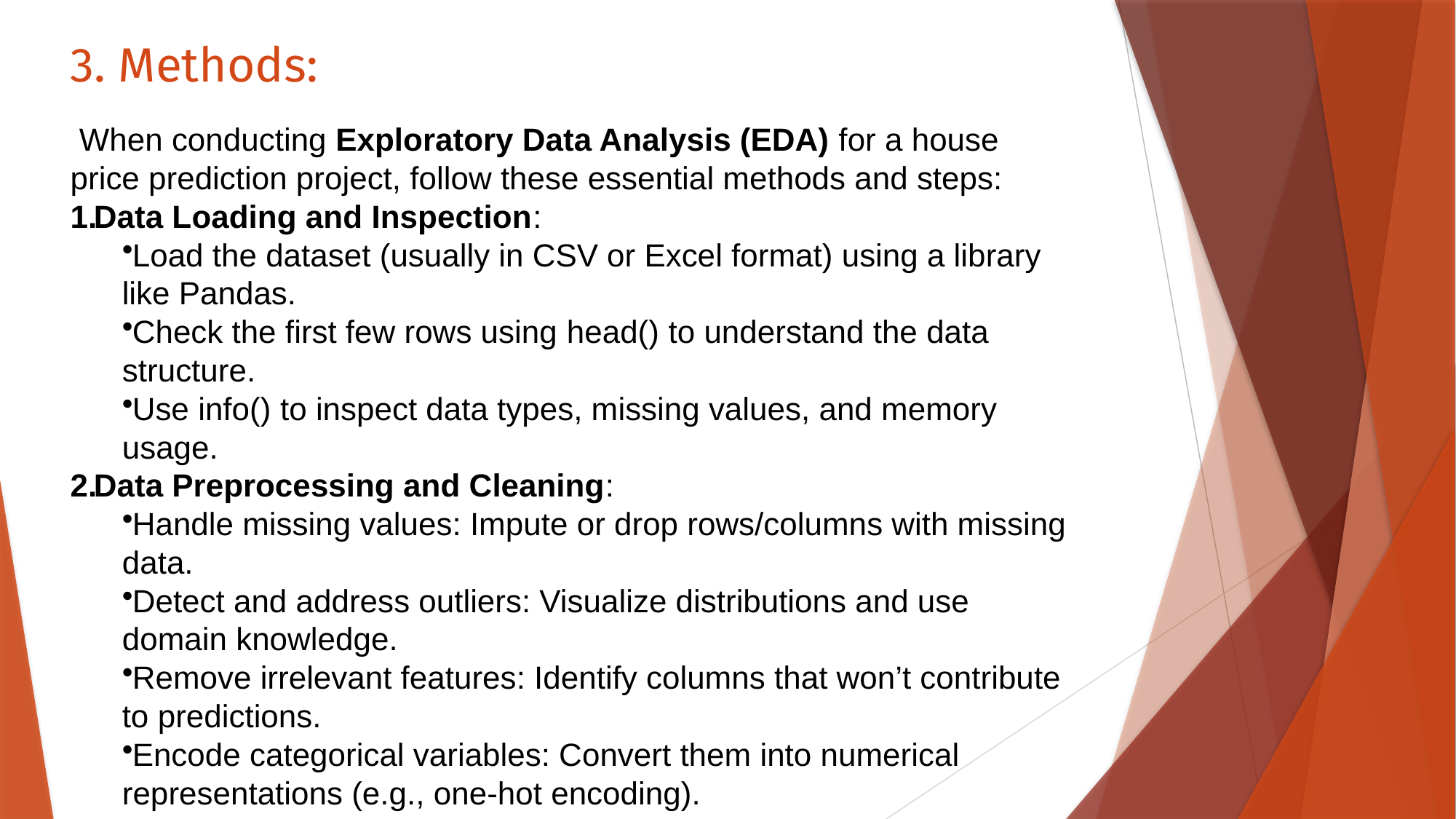

# 3. Methods:
 When conducting Exploratory Data Analysis (EDA) for a house price prediction project, follow these essential methods and steps:
Data Loading and Inspection:
Load the dataset (usually in CSV or Excel format) using a library like Pandas.
Check the first few rows using head() to understand the data structure.
Use info() to inspect data types, missing values, and memory usage.
Data Preprocessing and Cleaning:
Handle missing values: Impute or drop rows/columns with missing data.
Detect and address outliers: Visualize distributions and use domain knowledge.
Remove irrelevant features: Identify columns that won’t contribute to predictions.
Encode categorical variables: Convert them into numerical representations (e.g., one-hot encoding).